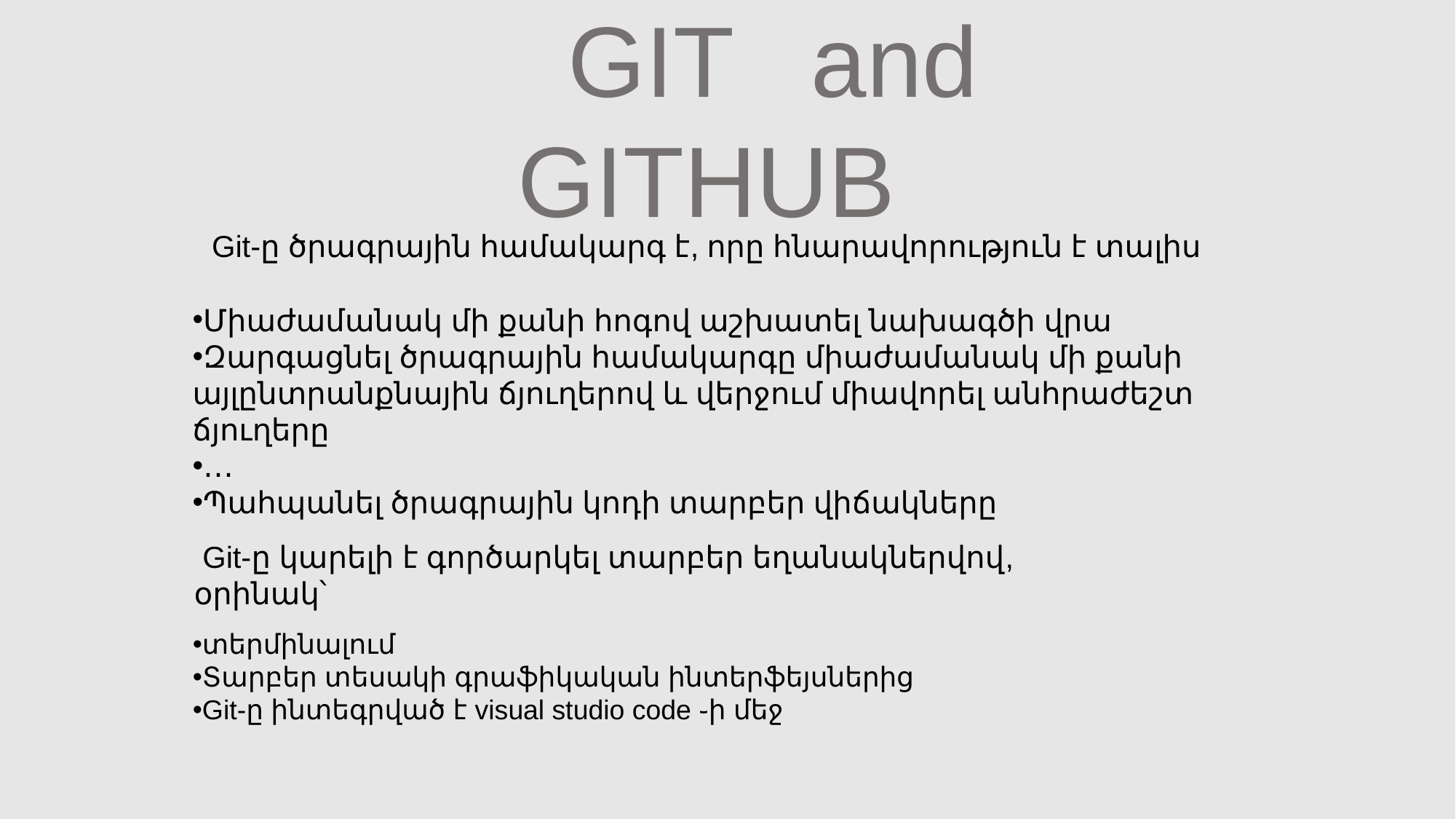

GIT   and      GITHUB
     Git-ը ծրագրային համակարգ է, որը հնարավորություն է տալիս
Միաժամանակ մի քանի հոգով աշխատել նախագծի վրա
Զարգացնել ծրագրային համակարգը միաժամանակ մի քանի այլընտրանքնային ճյուղերով և վերջում միավորել անհրաժեշտ ճյուղերը
․․․
Պահպանել ծրագրային կոդի տարբեր վիճակները
 Git-ը կարելի է գործարկել տարբեր եղանակներվով,    օրինակ՝
տերմինալում
Տարբեր տեսակի գրաֆիկական ինտերֆեյսներից
Git-ը ինտեգրված է visual studio code ֊ի մեջ